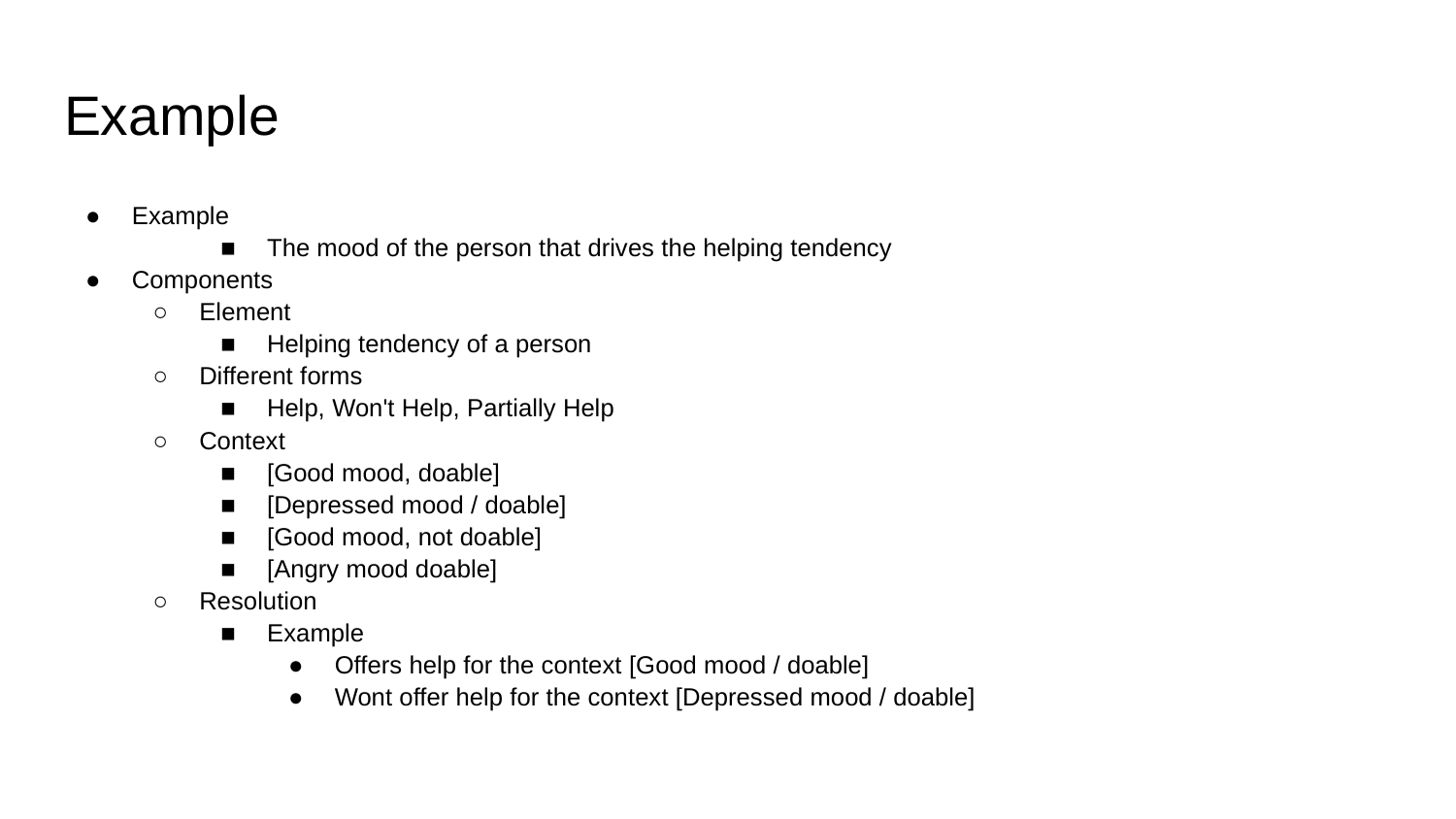

# Example
Example
The mood of the person that drives the helping tendency
Components
Element
Helping tendency of a person
Different forms
Help, Won't Help, Partially Help
Context
[Good mood, doable]
[Depressed mood / doable]
[Good mood, not doable]
[Angry mood doable]
Resolution
Example
Offers help for the context [Good mood / doable]
Wont offer help for the context [Depressed mood / doable]